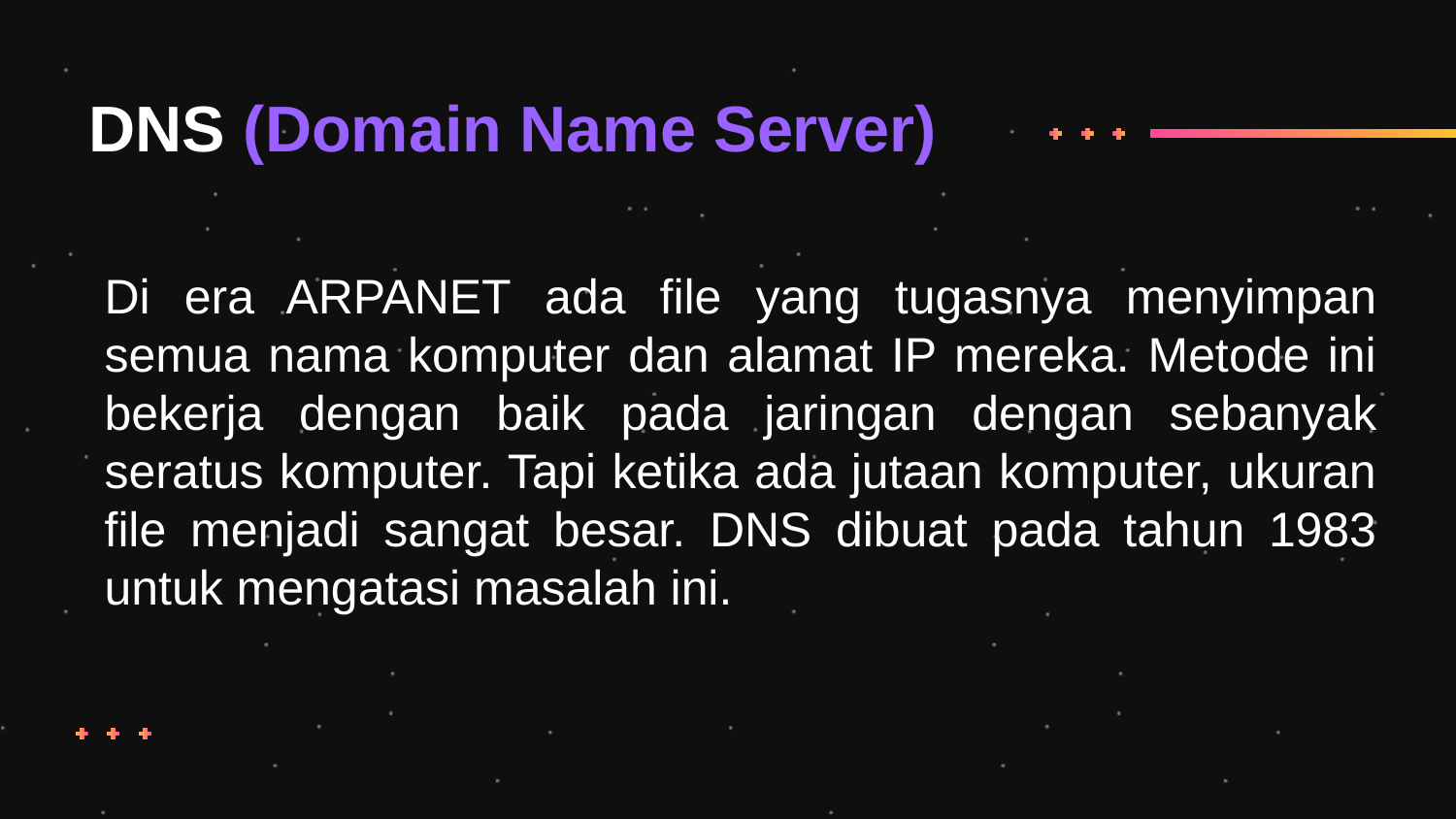

# DNS (Domain Name Server)

Di era ARPANET ada file yang tugasnya menyimpan semua nama komputer dan alamat IP mereka. Metode ini bekerja dengan baik pada jaringan dengan sebanyak seratus komputer. Tapi ketika ada jutaan komputer, ukuran file menjadi sangat besar. DNS dibuat pada tahun 1983 untuk mengatasi masalah ini.